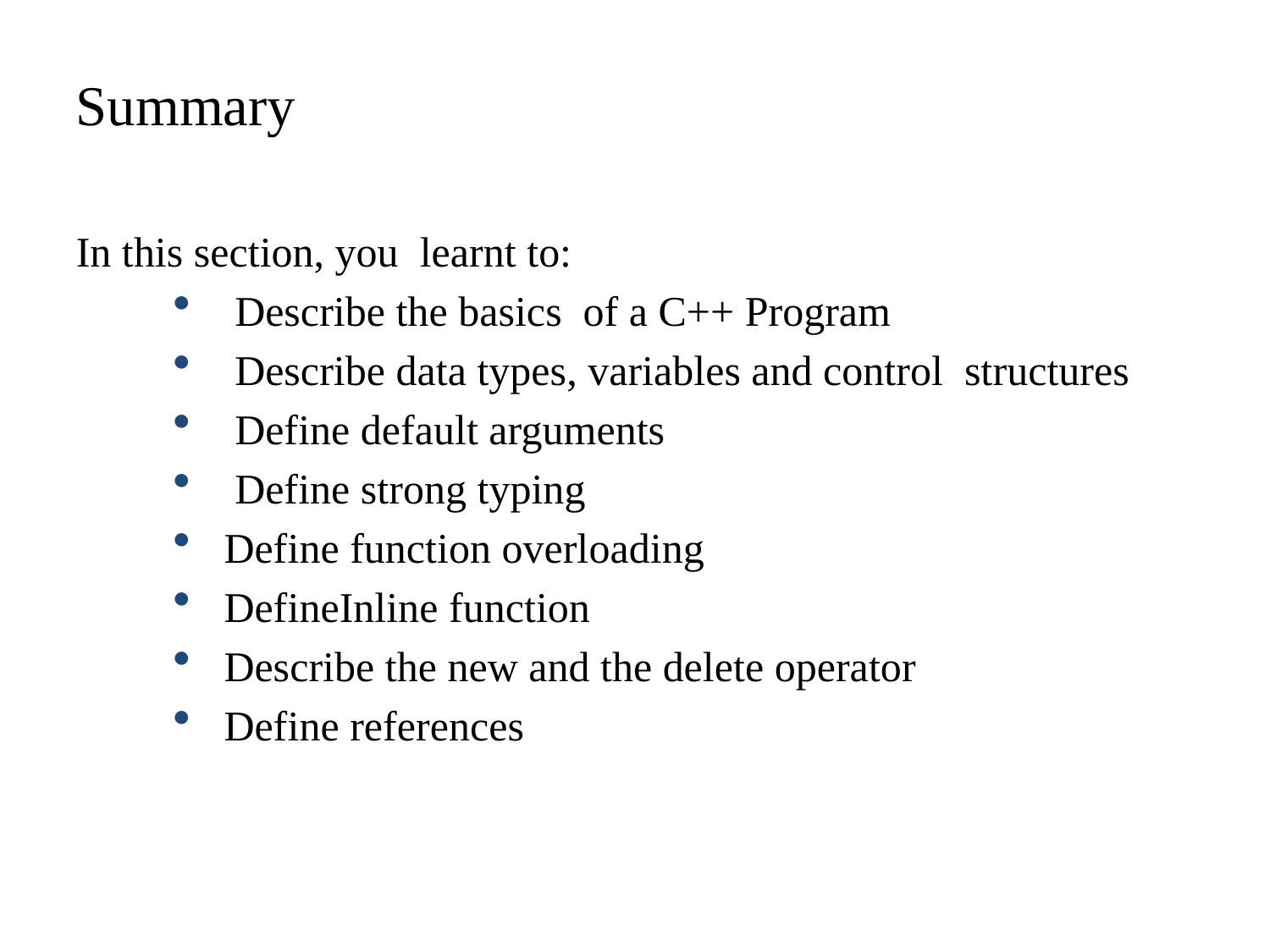

Summary

In this section, you  learnt to:
   Describe the basics  of a C++ Program
   Describe data types, variables and control  structures
   Define default arguments
   Define strong typing
  Define function overloading
  DefineInline function
  Describe the new and the delete operator
  Define references